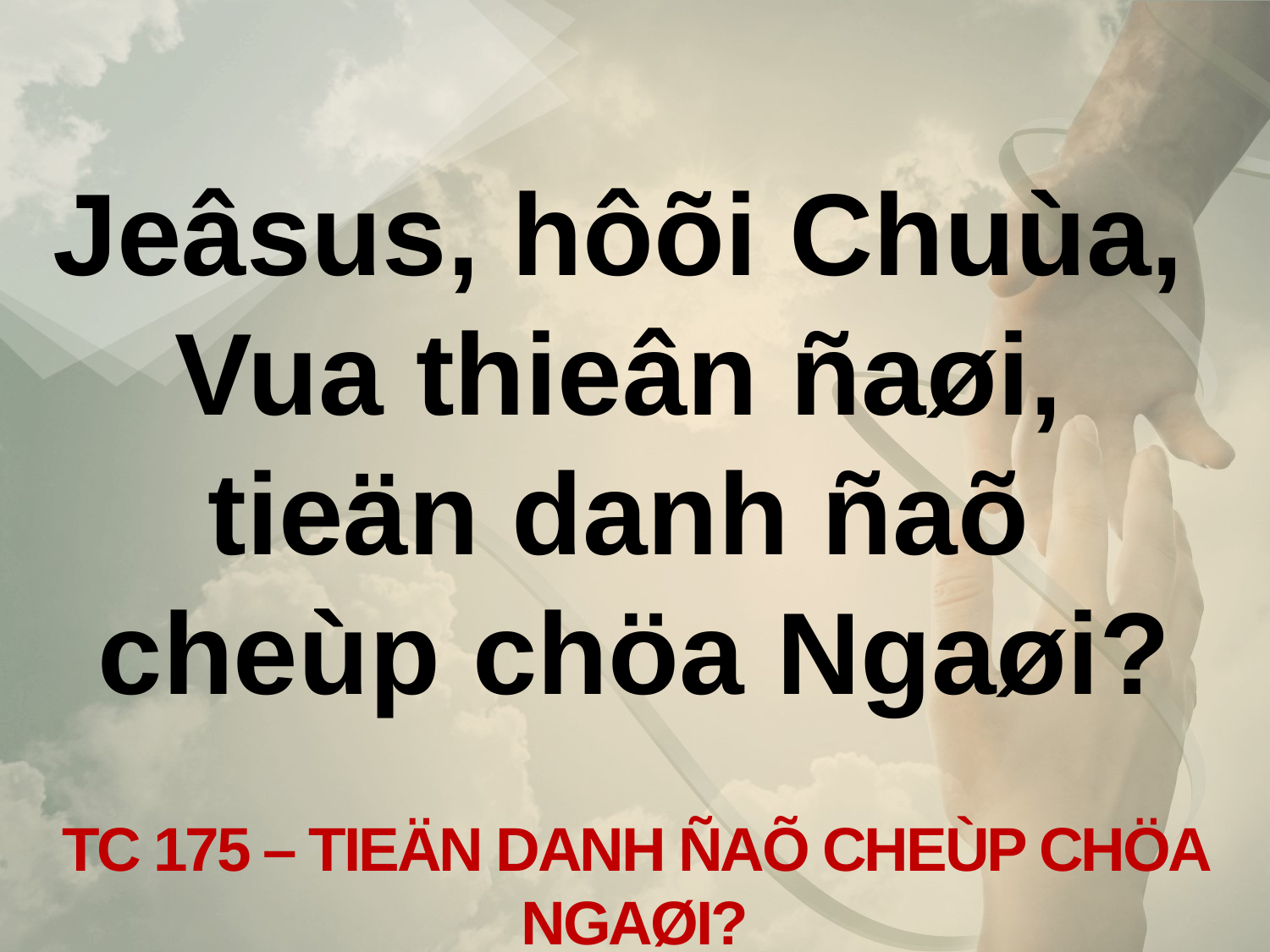

Jeâsus, hôõi Chuùa,
Vua thieân ñaøi,
tieän danh ñaõ
cheùp chöa Ngaøi?
TC 175 – TIEÄN DANH ÑAÕ CHEÙP CHÖA NGAØI?